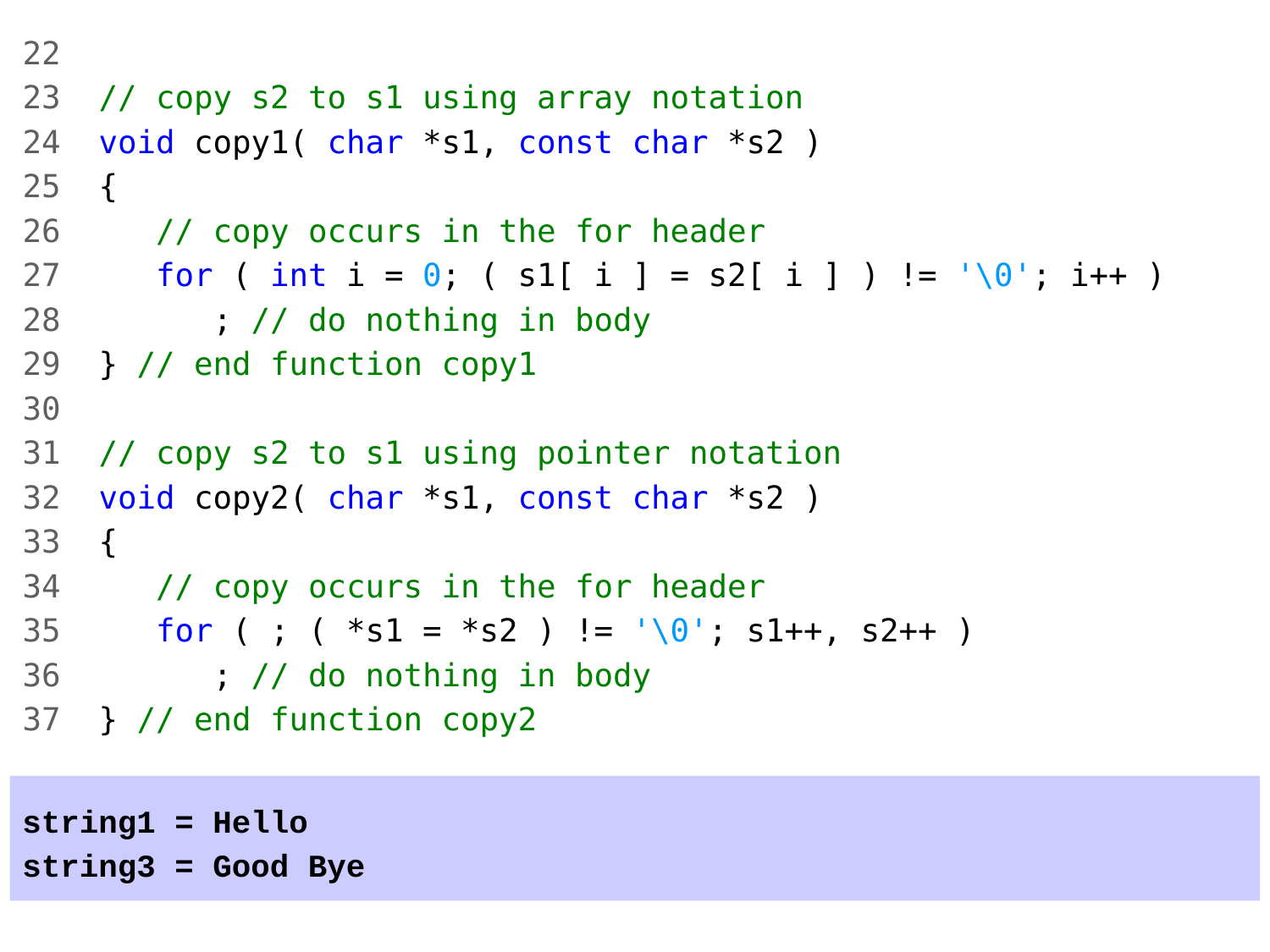

22
23  // copy s2 to s1 using array notation
24  void copy1( char *s1, const char *s2 )
25  {
26     // copy occurs in the for header
27     for ( int i = 0; ( s1[ i ] = s2[ i ] ) != '\0'; i++ )
28        ; // do nothing in body
29  } // end function copy1
30
31  // copy s2 to s1 using pointer notation
32  void copy2( char *s1, const char *s2 )
33  {
34     // copy occurs in the for header
35     for ( ; ( *s1 = *s2 ) != '\0'; s1++, s2++ )
36        ; // do nothing in body
37  } // end function copy2
string1 = Hello
string3 = Good Bye